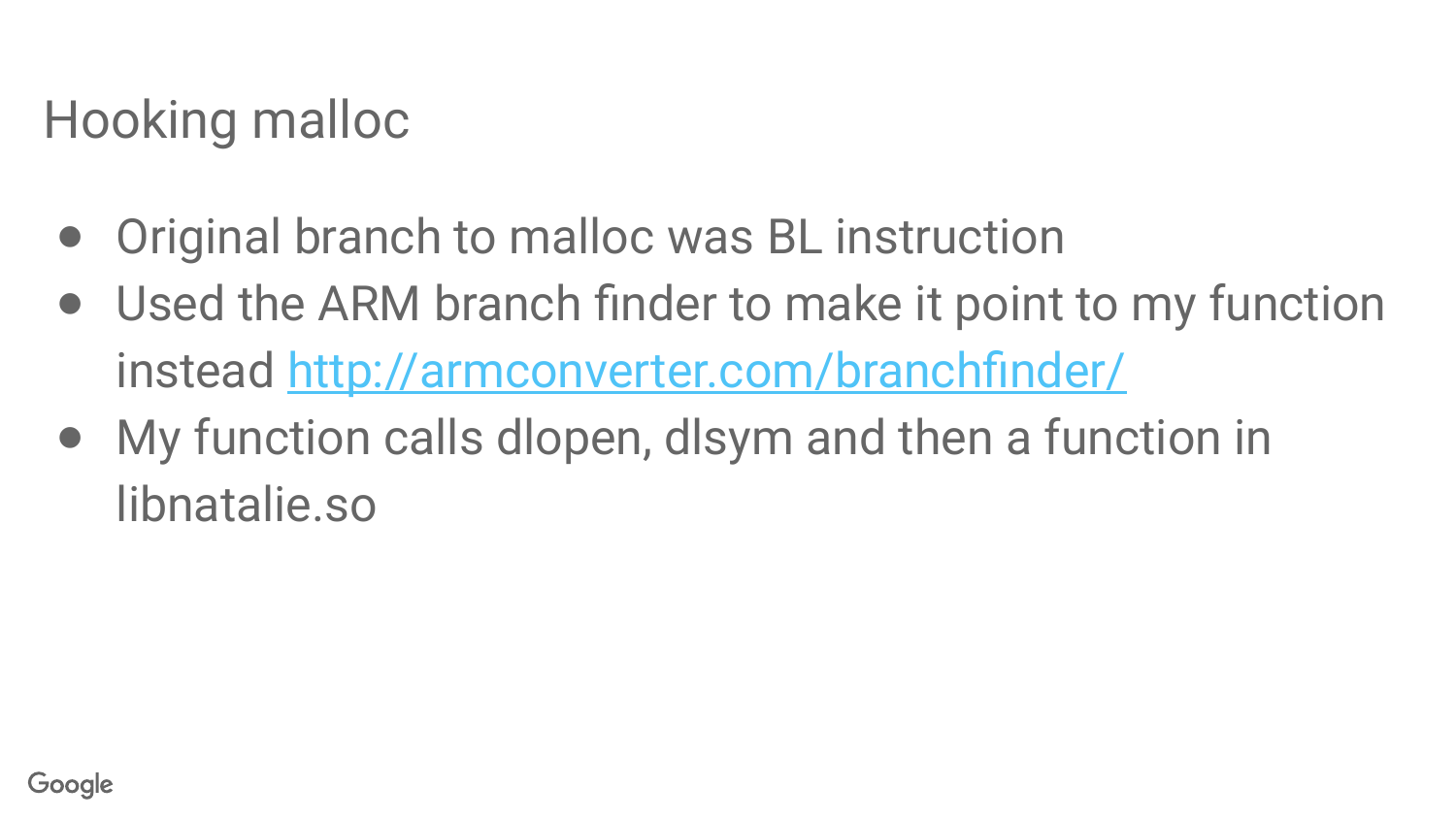

# Hooking malloc
Original branch to malloc was BL instruction
Used the ARM branch finder to make it point to my function instead http://armconverter.com/branchfinder/
My function calls dlopen, dlsym and then a function in libnatalie.so